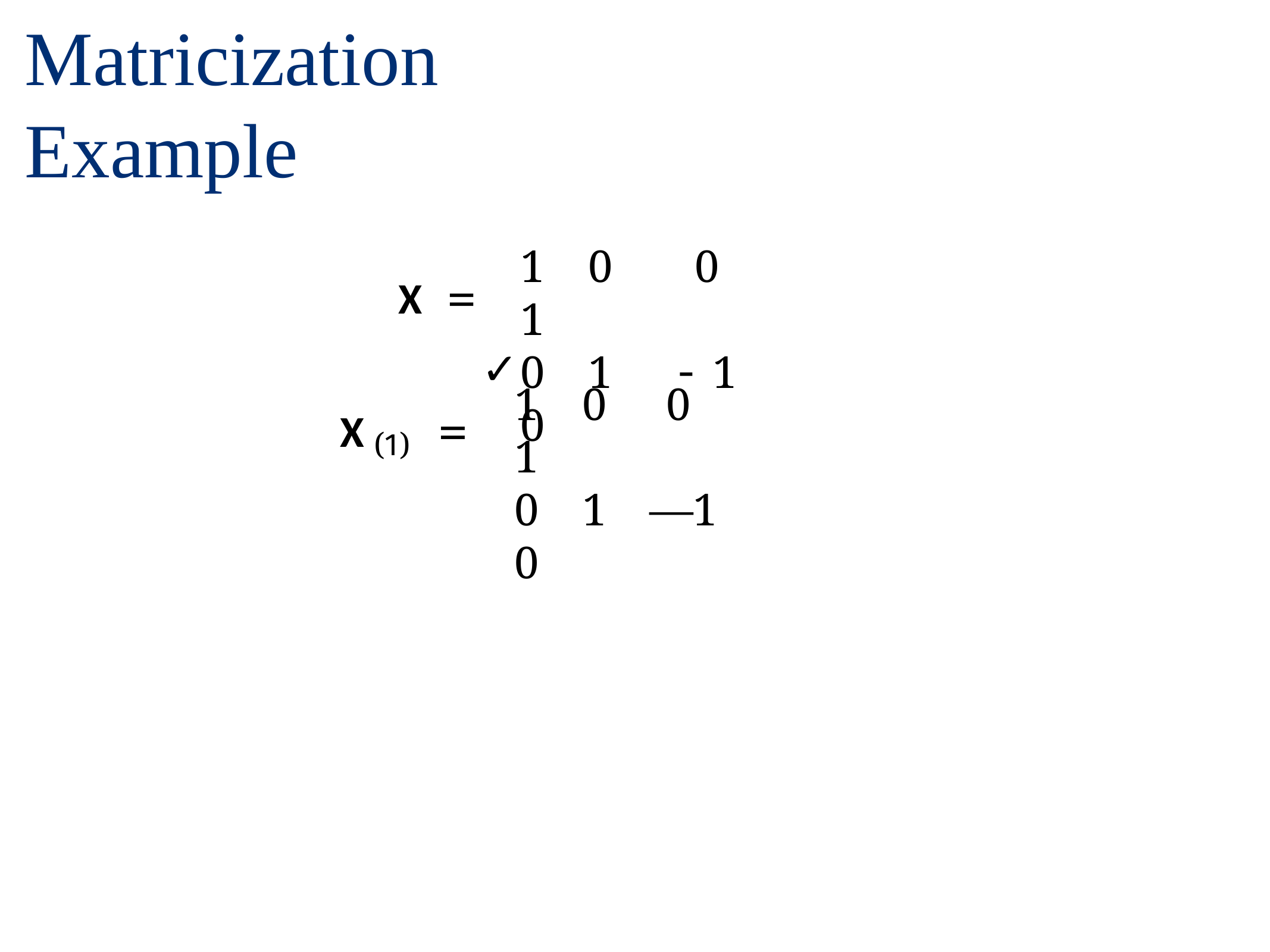

# Matricization	Example
1	0	0	1
0	1	-1	0
X =
✓
1	0	0	1
0	1	—1	0
X	=
(1)